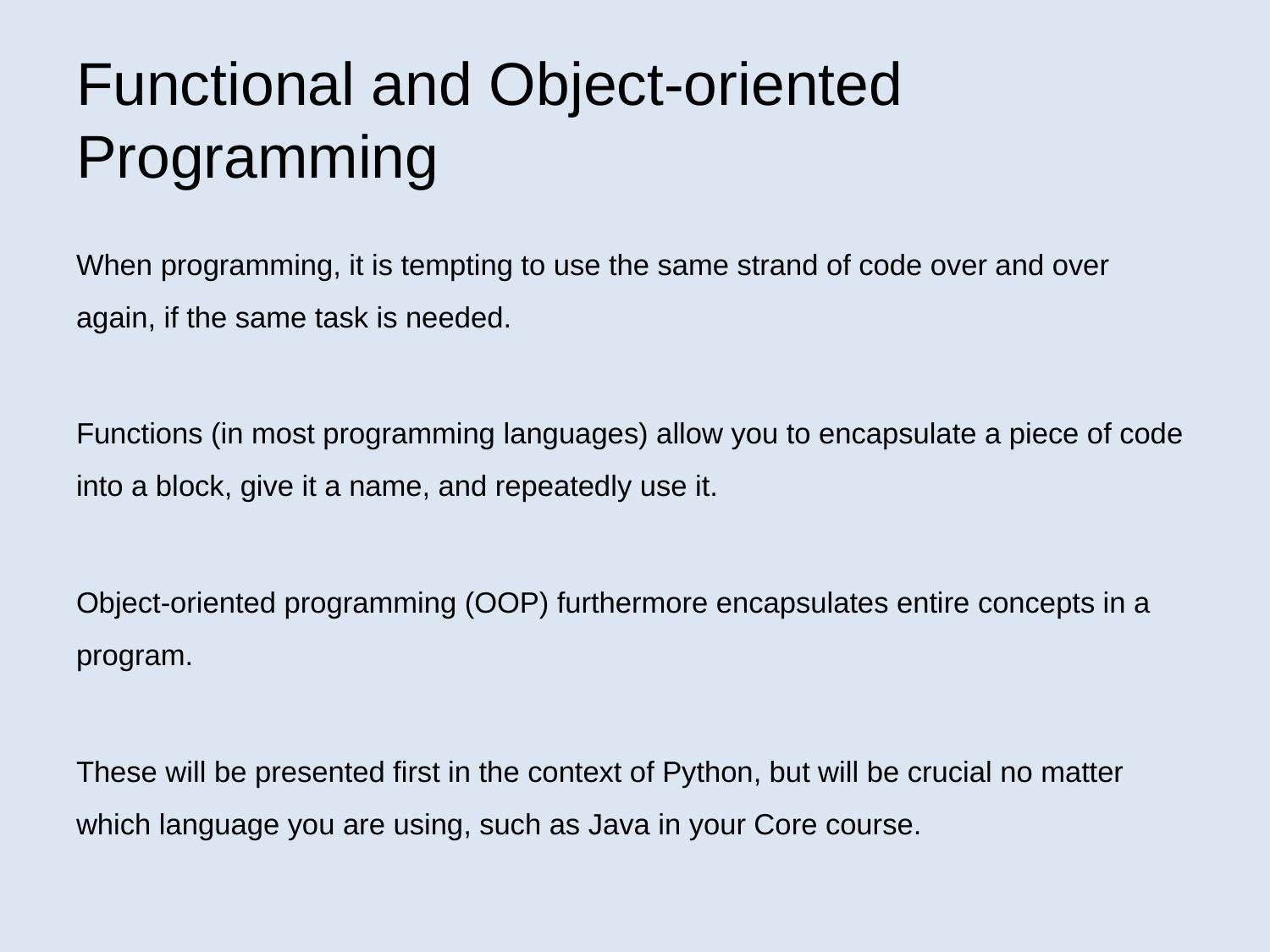

# Functional and Object-oriented Programming
When programming, it is tempting to use the same strand of code over and over again, if the same task is needed.

Functions (in most programming languages) allow you to encapsulate a piece of code into a block, give it a name, and repeatedly use it.

Object-oriented programming (OOP) furthermore encapsulates entire concepts in a program.

These will be presented first in the context of Python, but will be crucial no matter which language you are using, such as Java in your Core course.